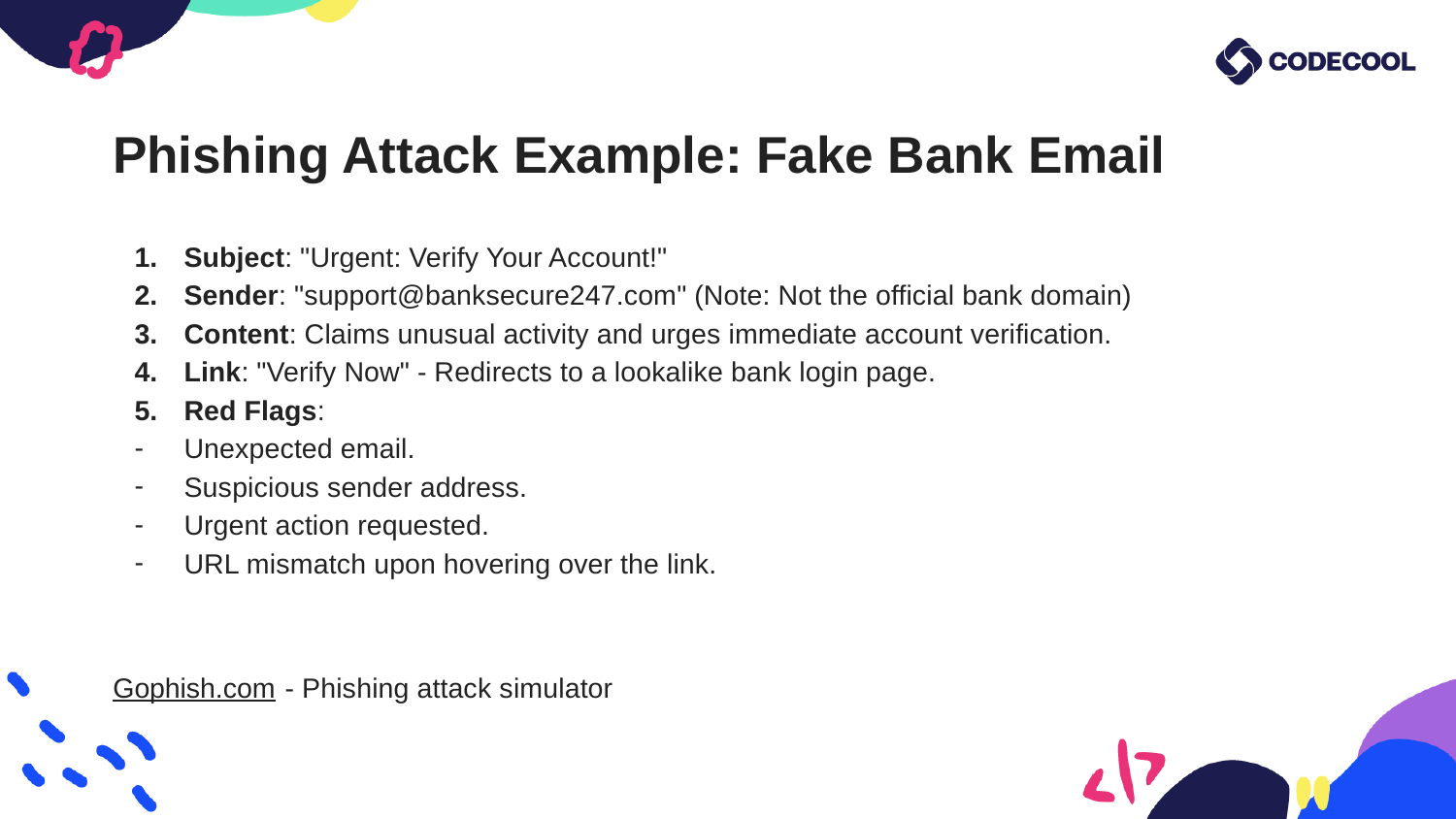

# Phishing Attack Example: Fake Bank Email
Subject: "Urgent: Verify Your Account!"
Sender: "support@banksecure247.com" (Note: Not the official bank domain)
Content: Claims unusual activity and urges immediate account verification.
Link: "Verify Now" - Redirects to a lookalike bank login page.
Red Flags:
Unexpected email.
Suspicious sender address.
Urgent action requested.
URL mismatch upon hovering over the link.

Gophish.com - Phishing attack simulator